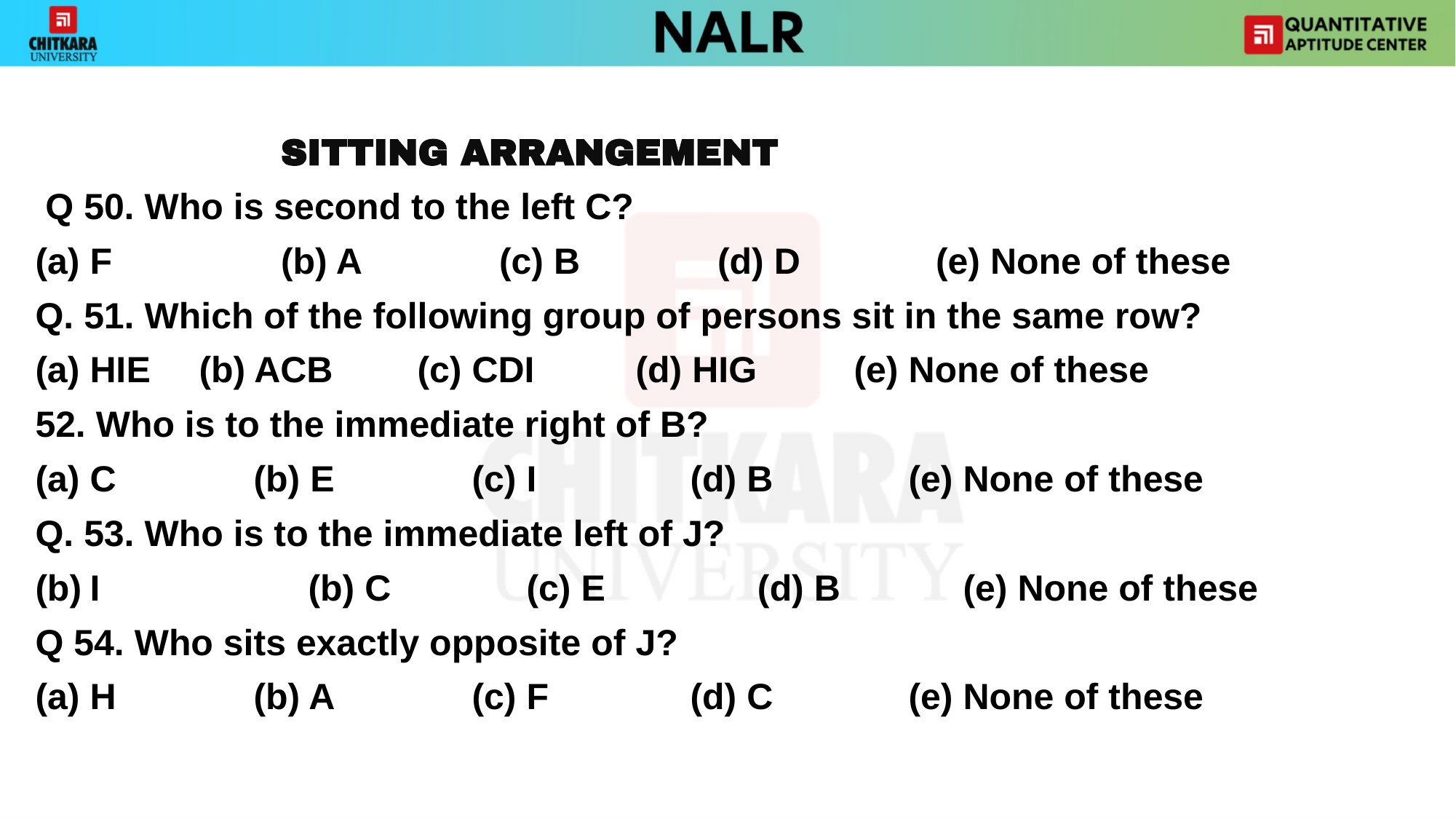

SITTING ARRANGEMENT
 Q 50. Who is second to the left C?
(a) F 		(b) A		(c) B 		(d) D 		(e) None of these
Q. 51. Which of the following group of persons sit in the same row?
HIE 	(b) ACB 	(c) CDI 	(d) HIG 	(e) None of these
52. Who is to the immediate right of B?
(a) C 		(b) E 		(c) I 		(d) B 		(e) None of these
Q. 53. Who is to the immediate left of J?
I 		(b) C 		(c) E               (d) B 		(e) None of these
Q 54. Who sits exactly opposite of J?
(a) H 		(b) A 		(c) F 		(d) C 		(e) None of these